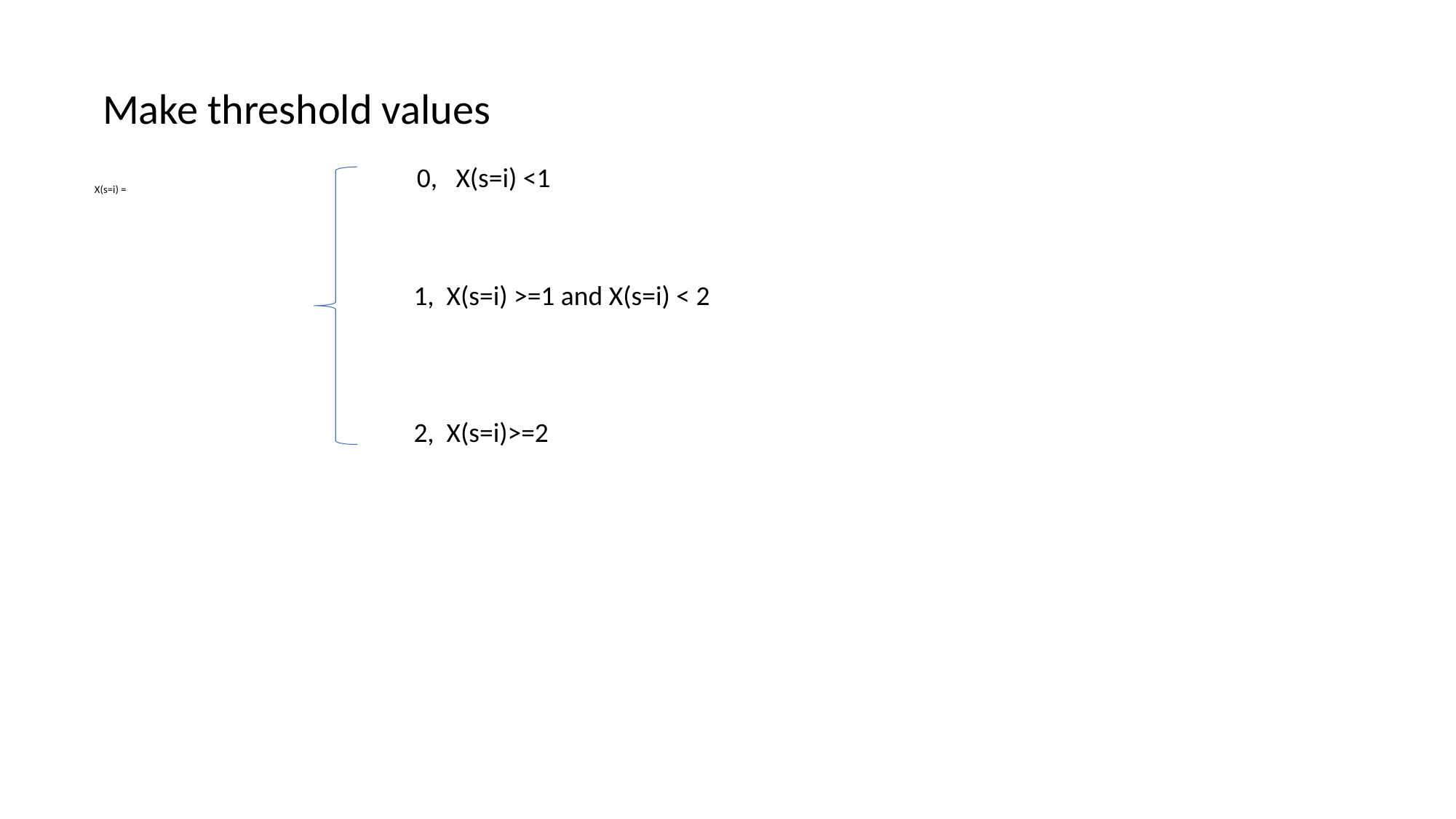

Make threshold values
# X(s=i) =
0,   X(s=i) <1

1,  X(s=i) >=1 and X(s=i) < 2
2,  X(s=i)>=2